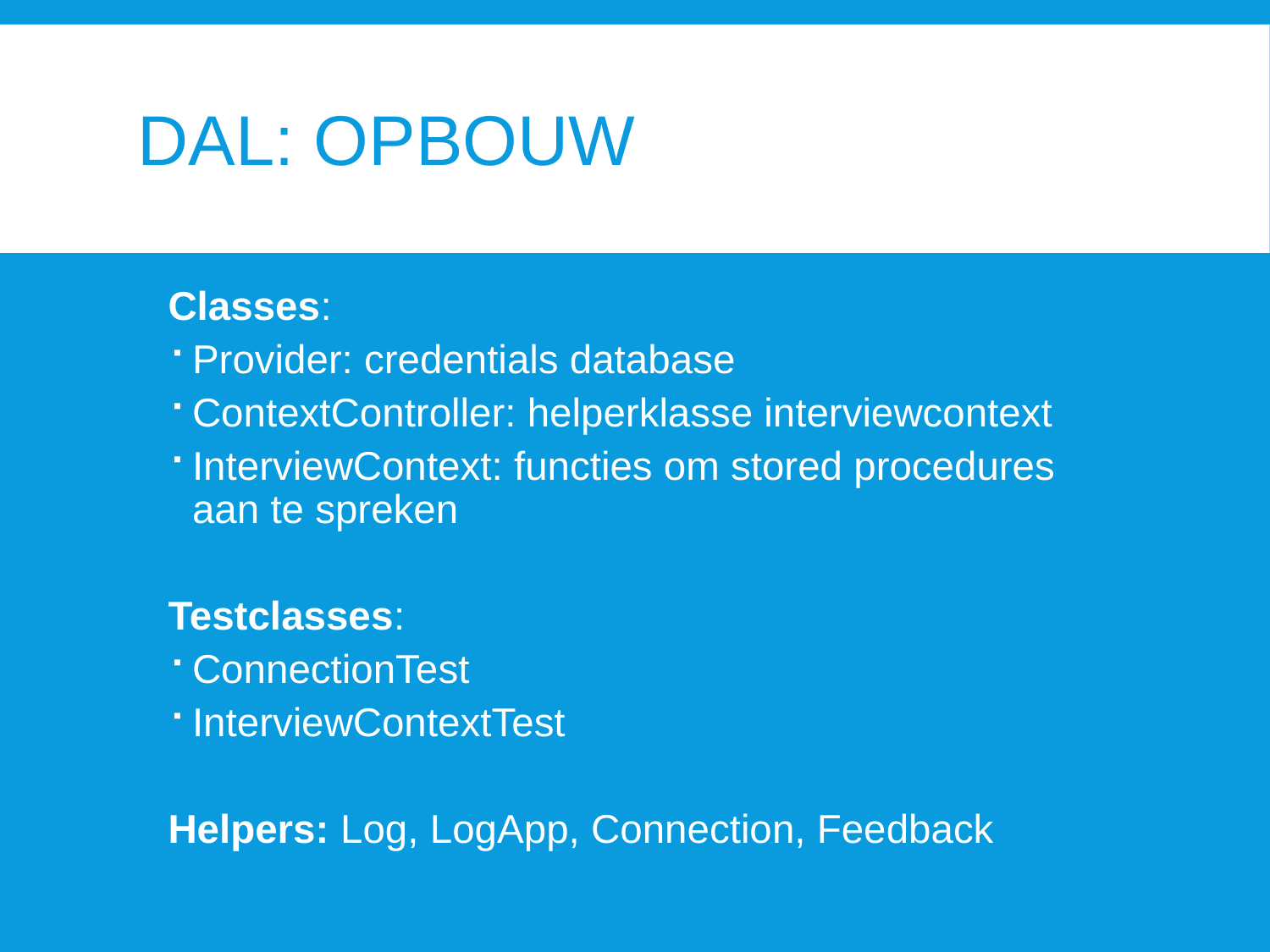

# DAL: opbouw
Classes:
Provider: credentials database
ContextController: helperklasse interviewcontext
InterviewContext: functies om stored procedures aan te spreken

Testclasses:
ConnectionTest
InterviewContextTest

Helpers: Log, LogApp, Connection, Feedback